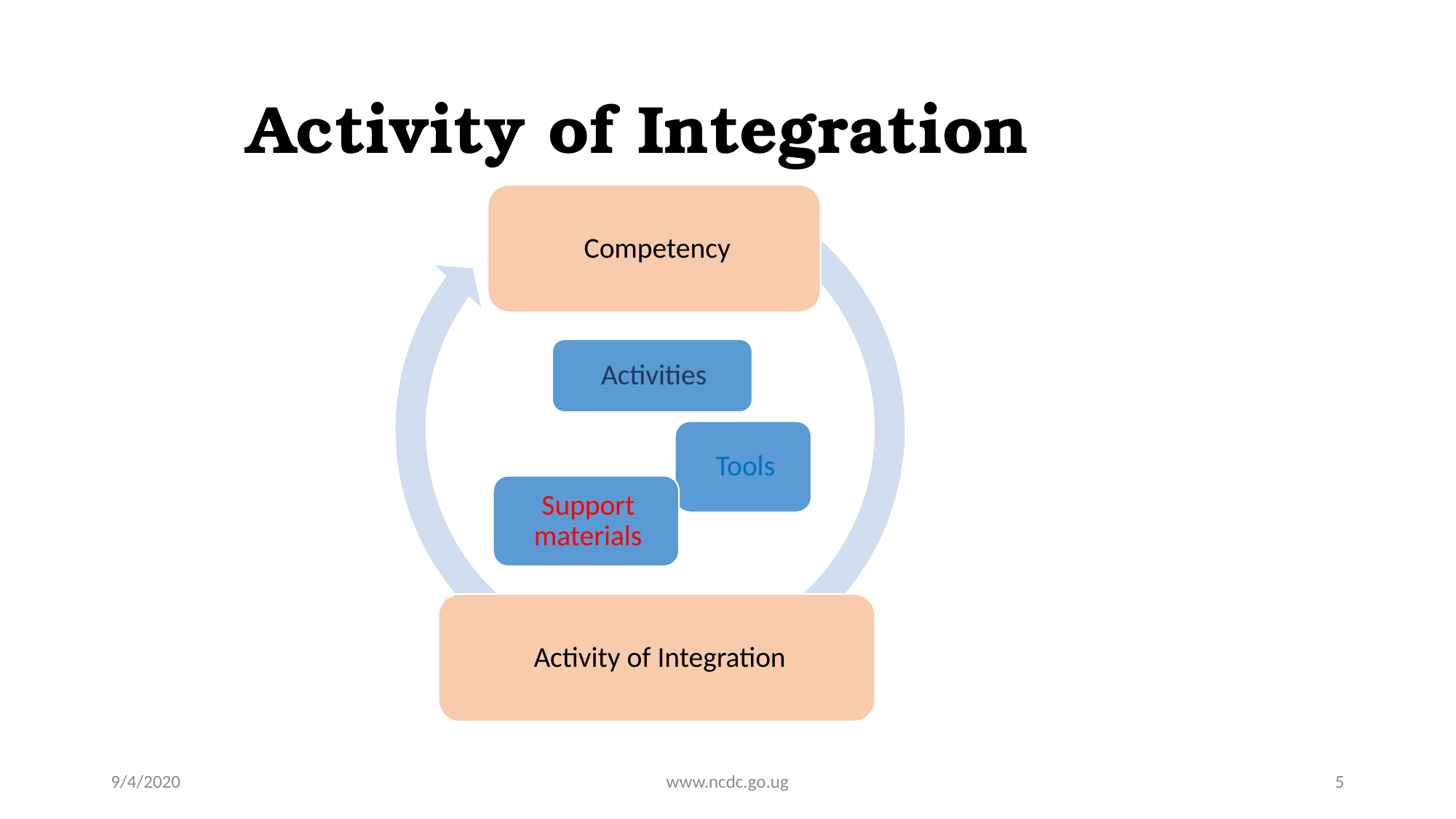

# Activity of Integration
Competency
Activities
Tools
Support materials
Activity of Integration
9/4/2020
www.ncdc.go.ug
5